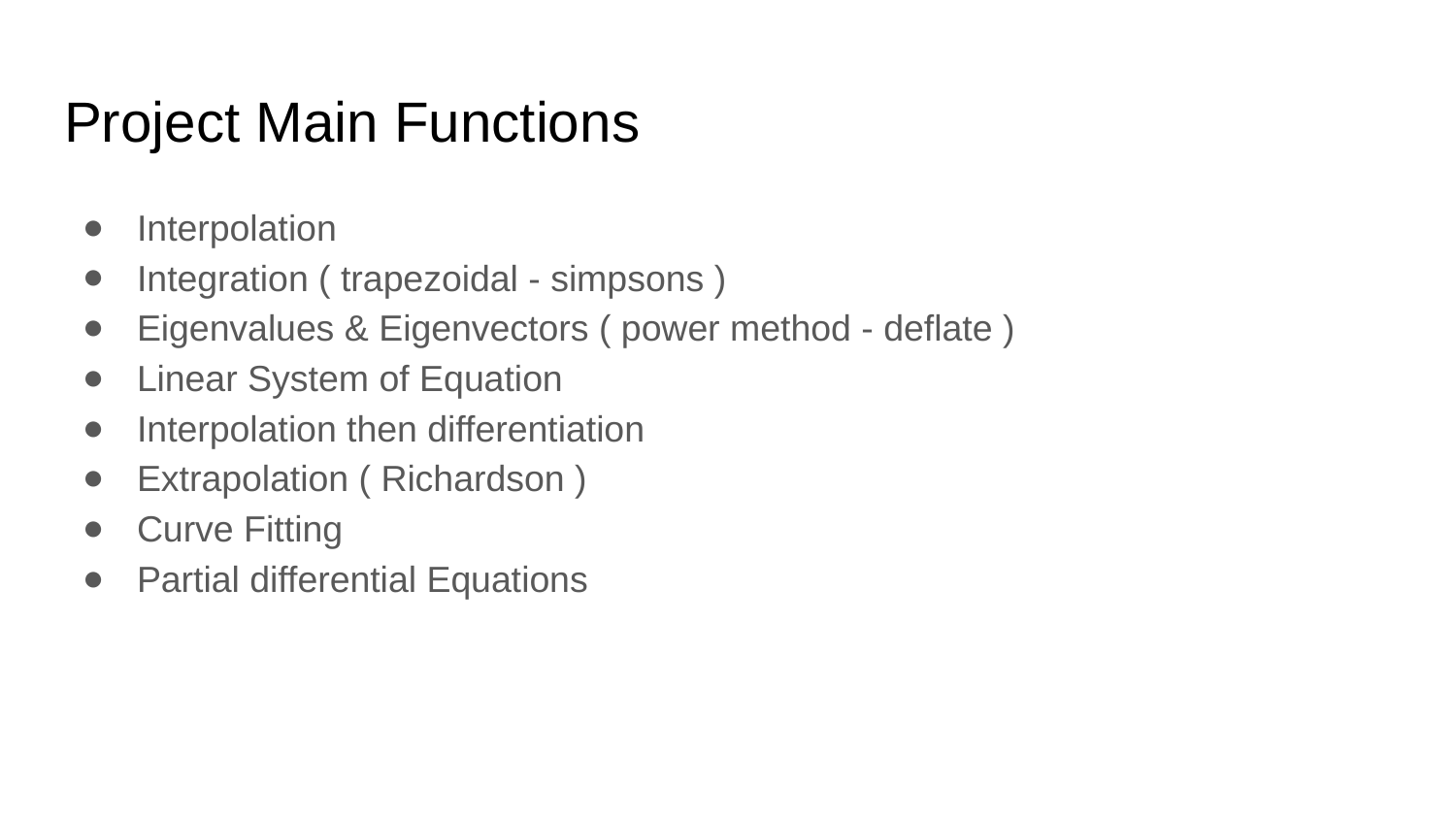

# Project Main Functions
Interpolation
Integration ( trapezoidal - simpsons )
Eigenvalues & Eigenvectors ( power method - deflate )
Linear System of Equation
Interpolation then differentiation
Extrapolation ( Richardson )
Curve Fitting
Partial differential Equations